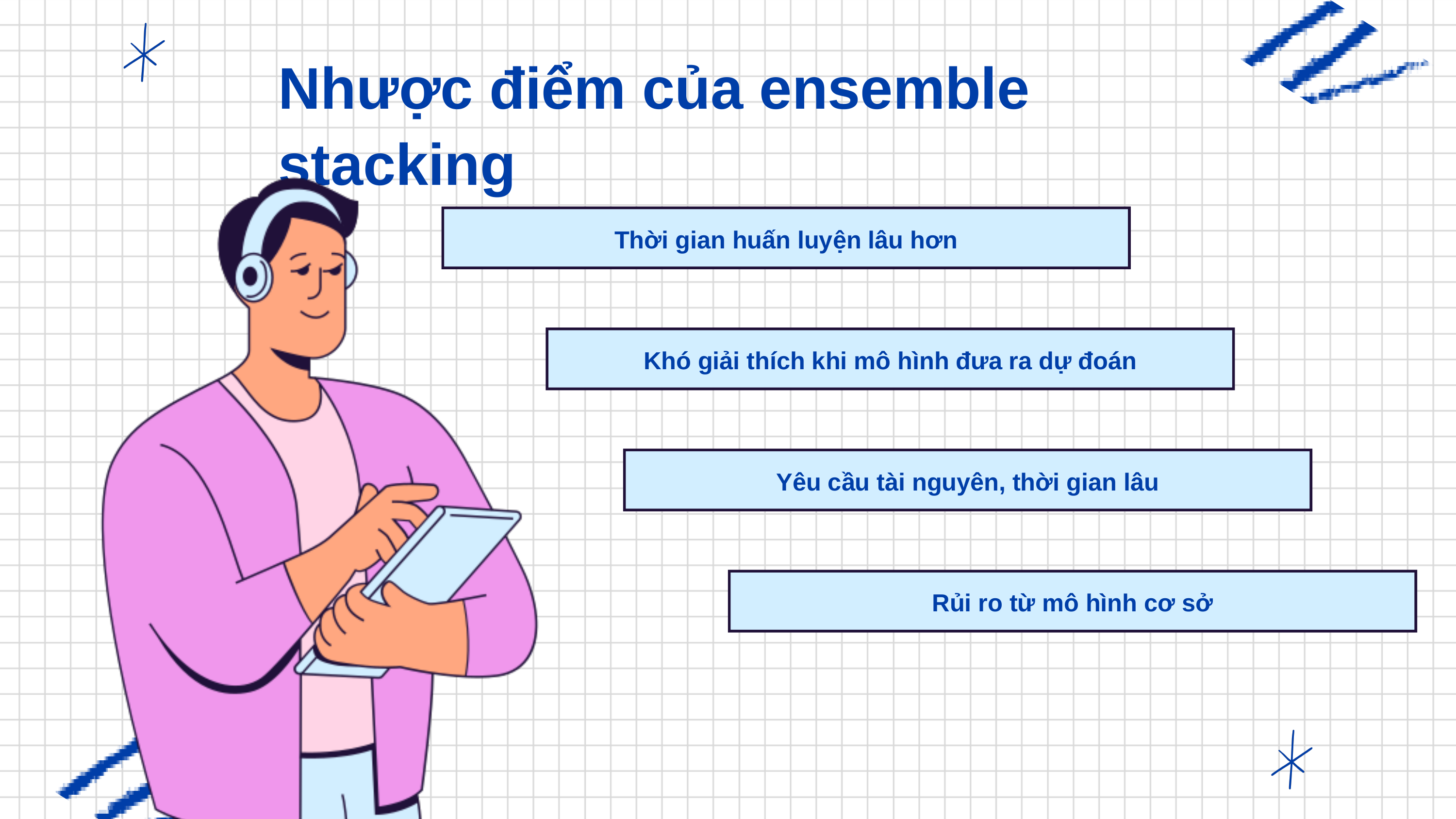

Nhược điểm của ensemble stacking

Thời gian huấn luyện lâu hơn

Khó giải thích khi mô hình đưa ra dự đoán

Yêu cầu tài nguyên, thời gian lâu

Rủi ro từ mô hình cơ sở